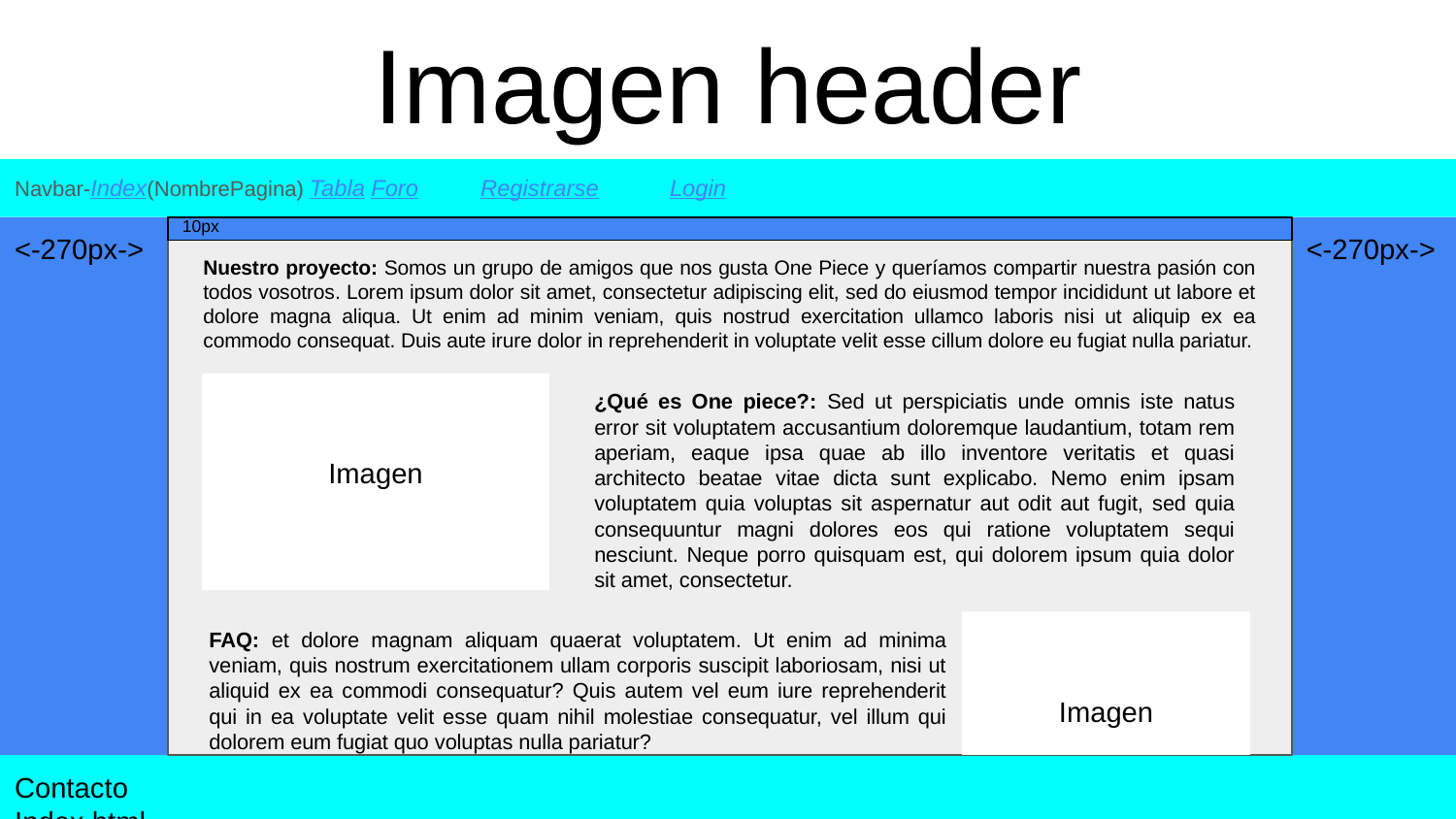

# Imagen header
Navbar-Index(NombrePagina) Tabla Foro								    Registrarse	        Login
<-270px->
10px
<-270px->

Nuestro proyecto: Somos un grupo de amigos que nos gusta One Piece y queríamos compartir nuestra pasión con todos vosotros. Lorem ipsum dolor sit amet, consectetur adipiscing elit, sed do eiusmod tempor incididunt ut labore et dolore magna aliqua. Ut enim ad minim veniam, quis nostrud exercitation ullamco laboris nisi ut aliquip ex ea commodo consequat. Duis aute irure dolor in reprehenderit in voluptate velit esse cillum dolore eu fugiat nulla pariatur.

Imagen
¿Qué es One piece?: Sed ut perspiciatis unde omnis iste natus error sit voluptatem accusantium doloremque laudantium, totam rem aperiam, eaque ipsa quae ab illo inventore veritatis et quasi architecto beatae vitae dicta sunt explicabo. Nemo enim ipsam voluptatem quia voluptas sit aspernatur aut odit aut fugit, sed quia consequuntur magni dolores eos qui ratione voluptatem sequi nesciunt. Neque porro quisquam est, qui dolorem ipsum quia dolor sit amet, consectetur.
FAQ: et dolore magnam aliquam quaerat voluptatem. Ut enim ad minima veniam, quis nostrum exercitationem ullam corporis suscipit laboriosam, nisi ut aliquid ex ea commodi consequatur? Quis autem vel eum iure reprehenderit qui in ea voluptate velit esse quam nihil molestiae consequatur, vel illum qui dolorem eum fugiat quo voluptas nulla pariatur?

Imagen
Contacto                                                                                                                                                      Index.html